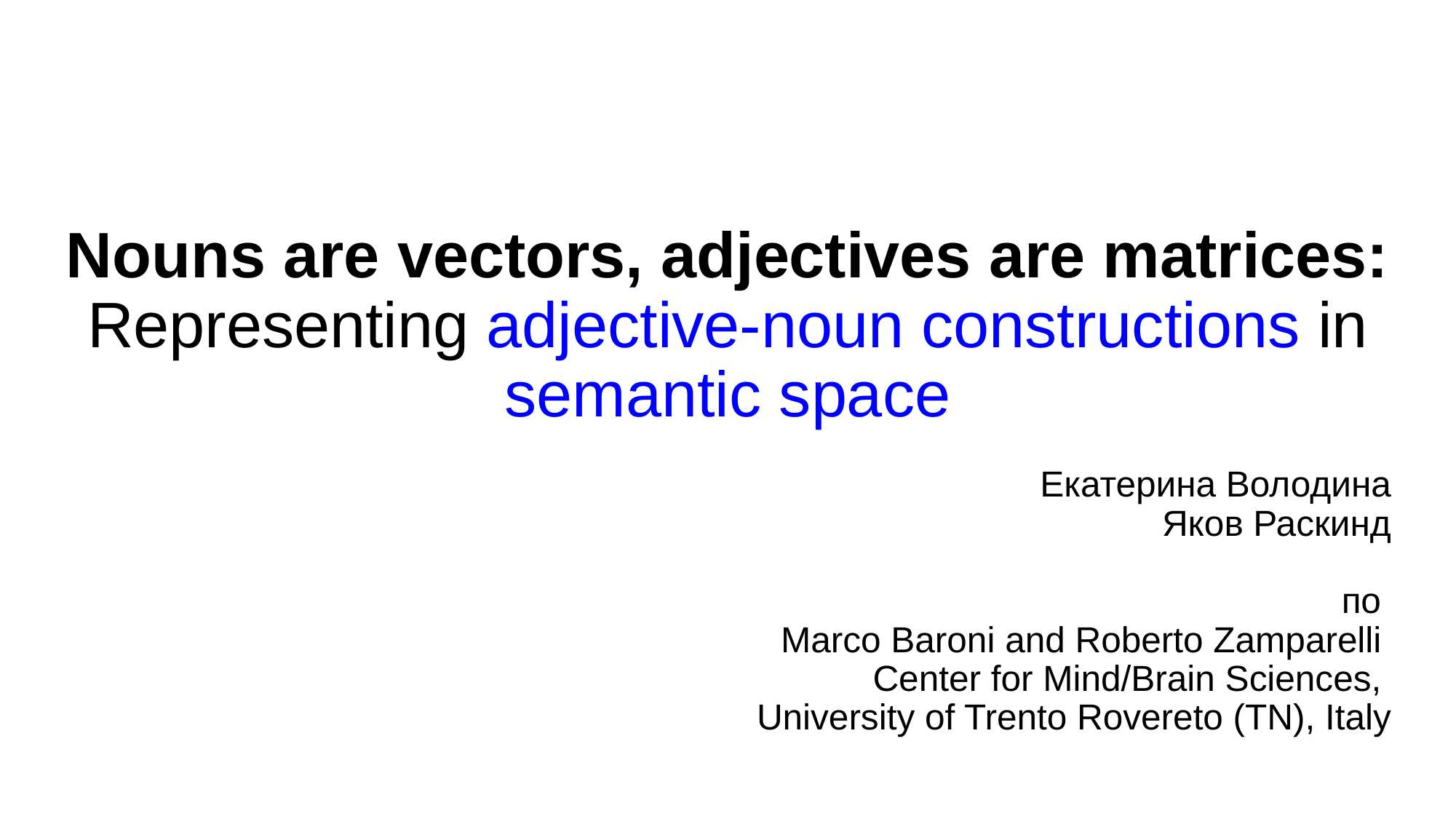

# Nouns are vectors, adjectives are matrices:
Representing adjective-noun constructions in semantic space
Екатерина Володина
Яков Раскинд

по
Marco Baroni and Roberto Zamparelli
Center for Mind/Brain Sciences,
University of Trento Rovereto (TN), Italy